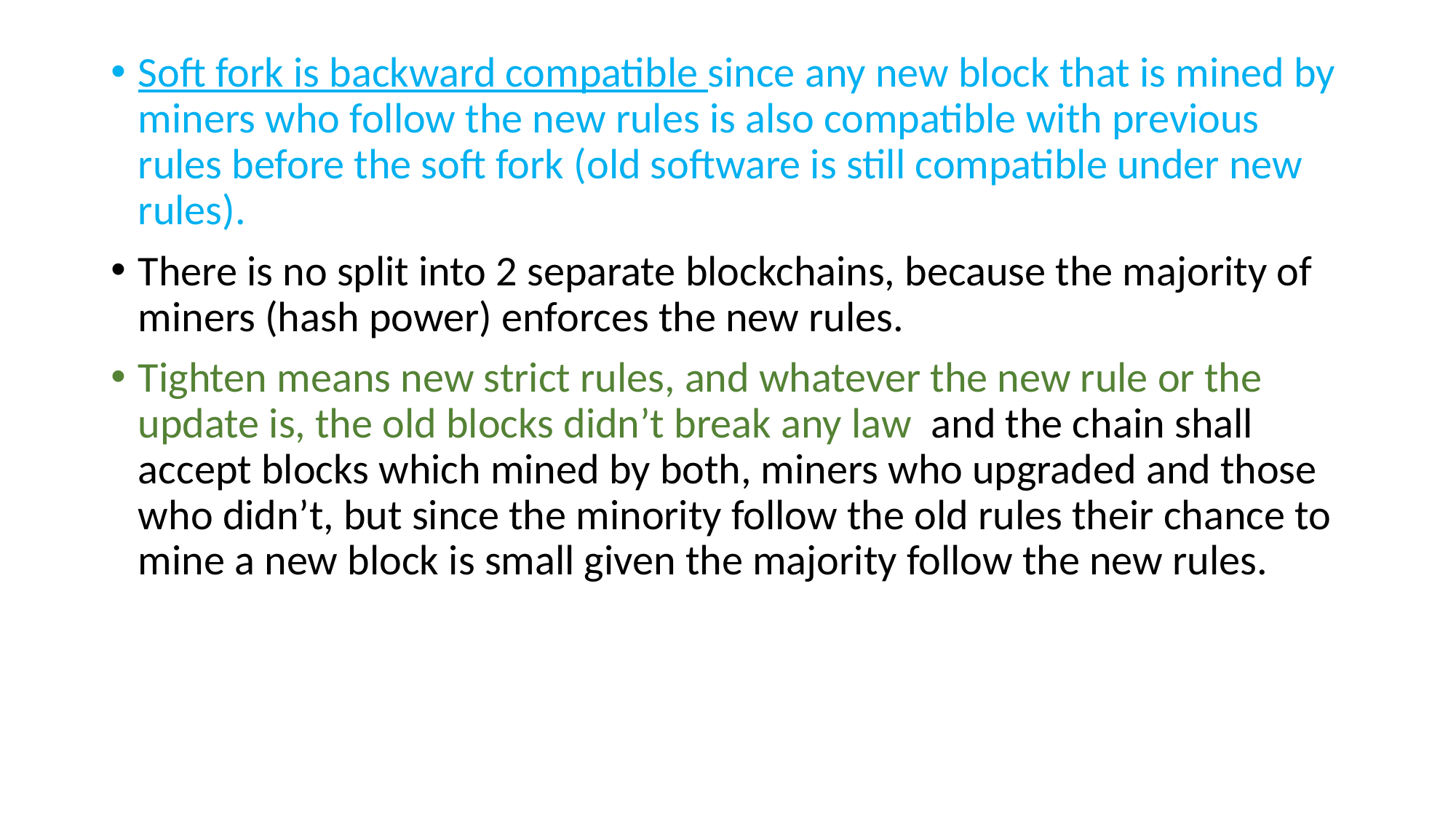

Soft fork is backward compatible since any new block that is mined by miners who follow the new rules is also compatible with previous rules before the soft fork (old software is still compatible under new rules).
There is no split into 2 separate blockchains, because the majority of miners (hash power) enforces the new rules.
Tighten means new strict rules, and whatever the new rule or the update is, the old blocks didn’t break any law  and the chain shall accept blocks which mined by both, miners who upgraded and those who didn’t, but since the minority follow the old rules their chance to mine a new block is small given the majority follow the new rules.